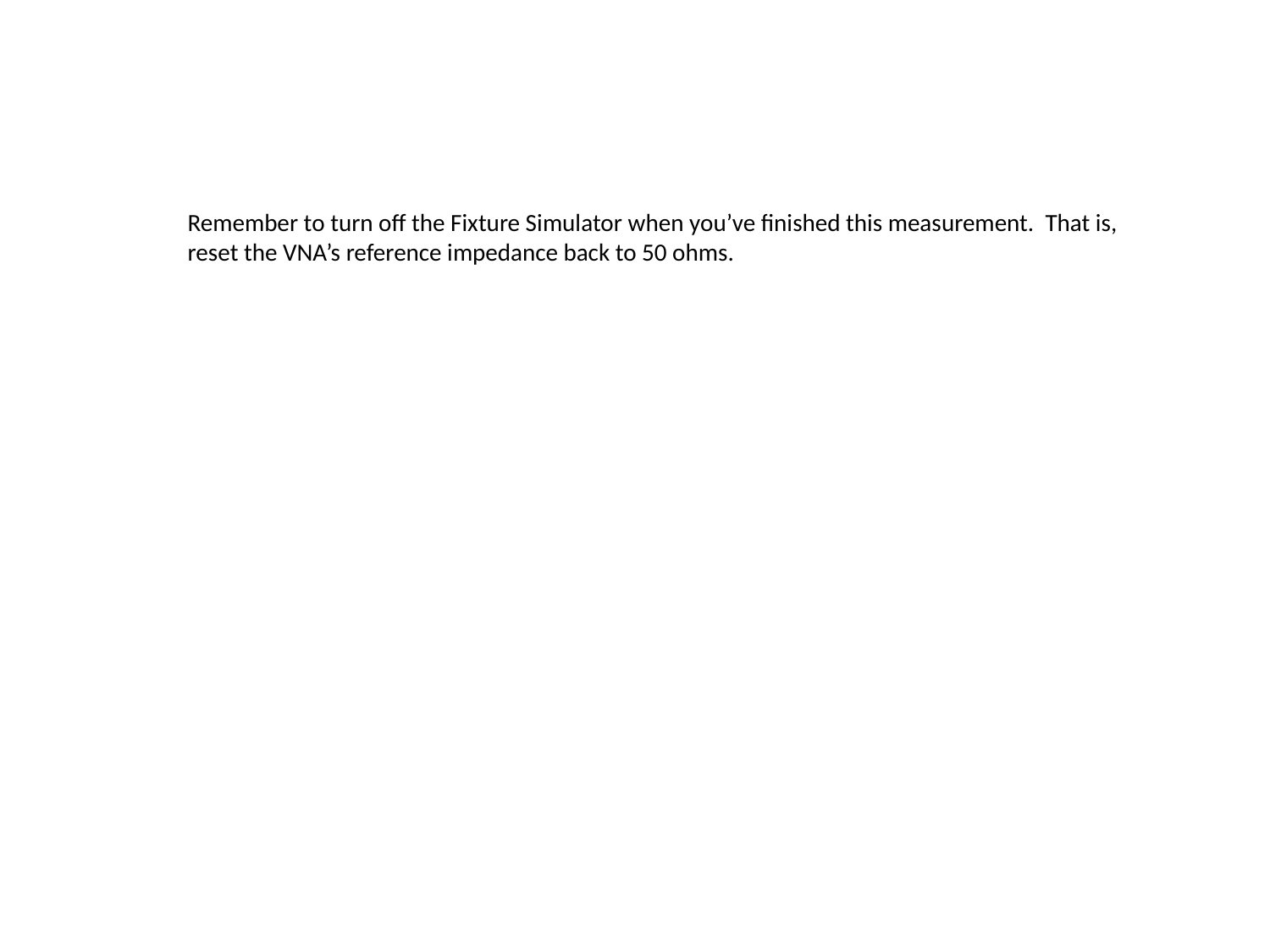

Remember to turn off the Fixture Simulator when you’ve finished this measurement.  That is,
reset the VNA’s reference impedance back to 50 ohms.